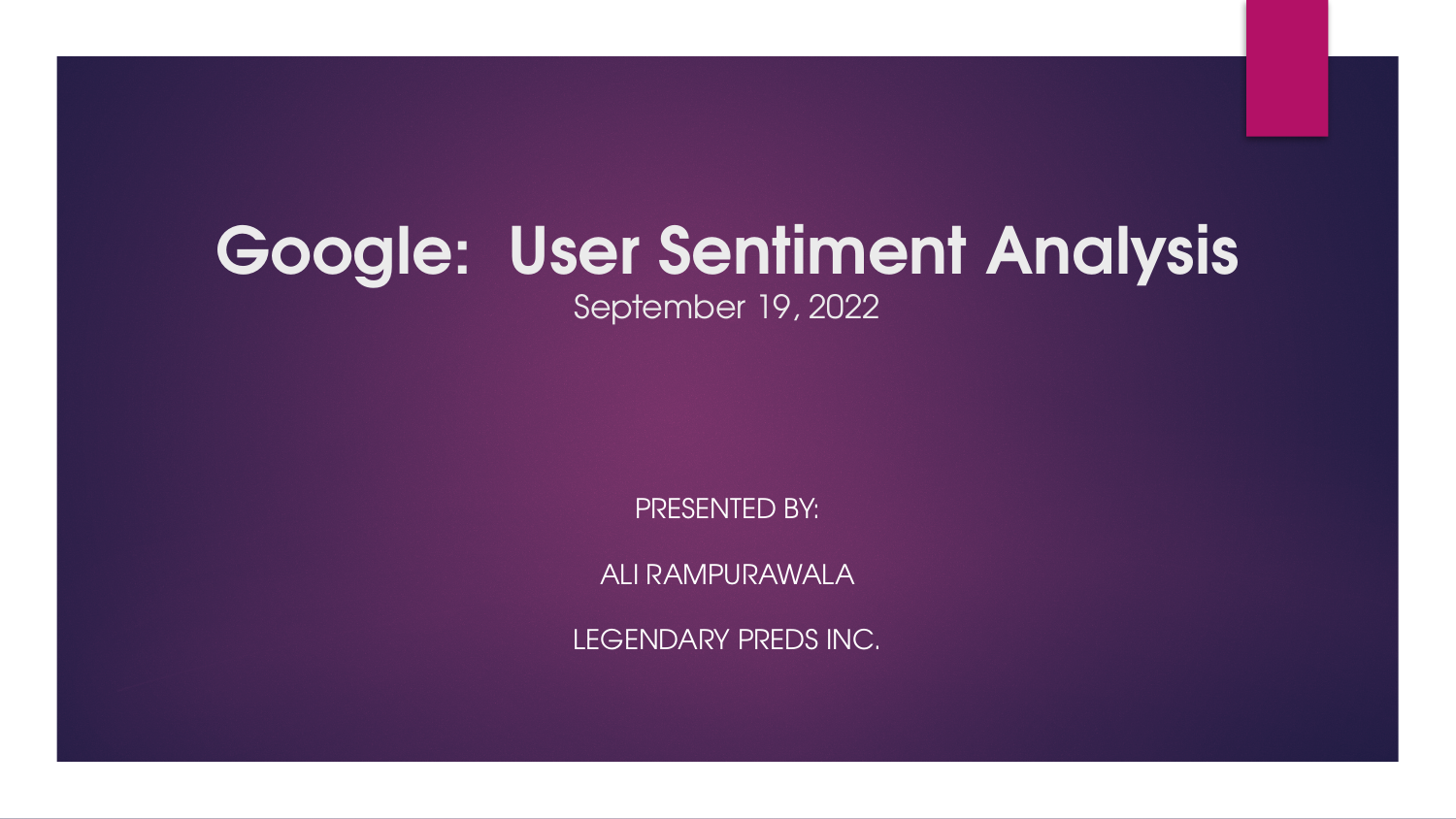

# Google:  User Sentiment Analysis September 19, 2022
Presented by:
Ali Rampurawala
Legendary Preds Inc.